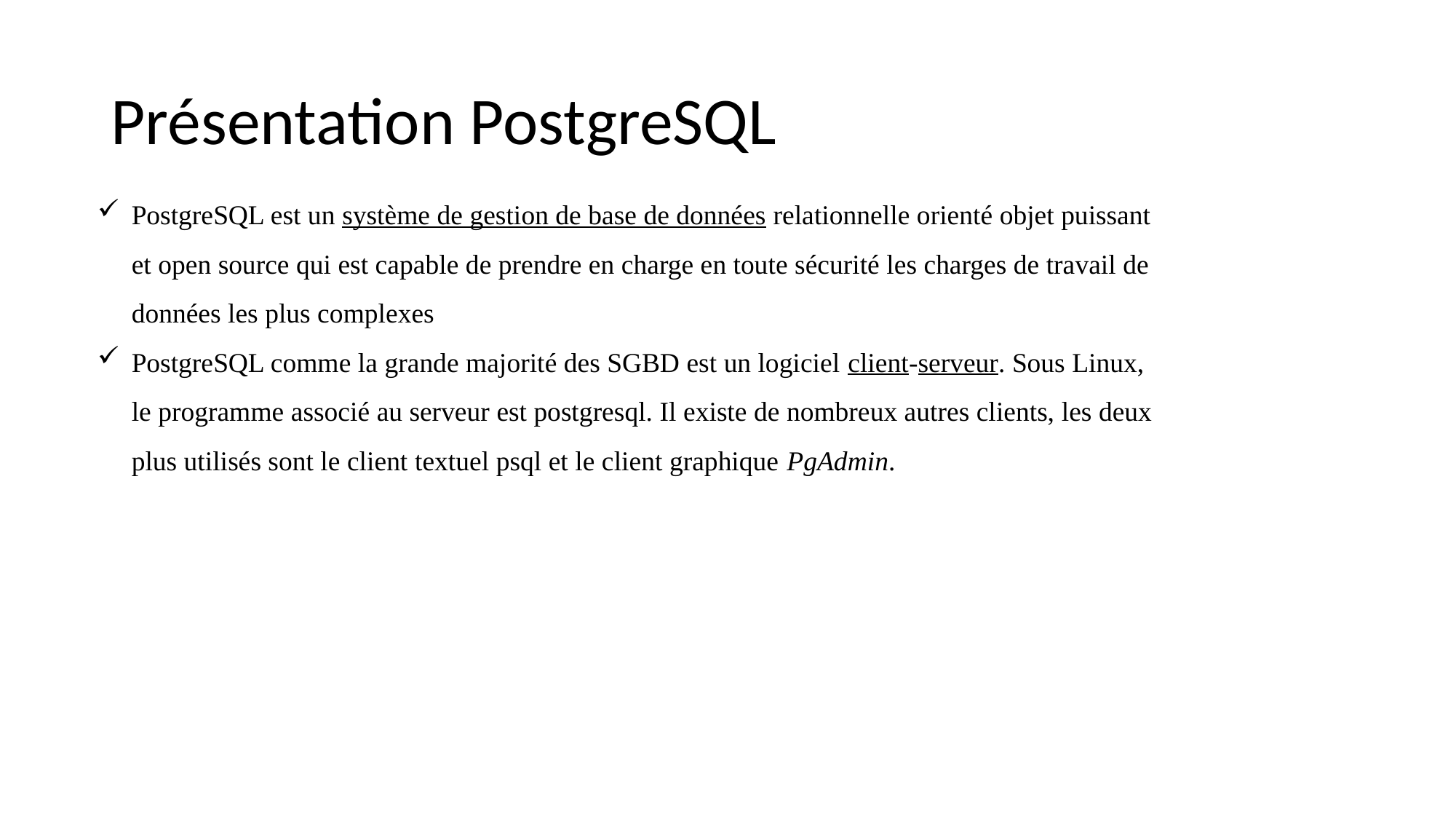

# Présentation PostgreSQL
PostgreSQL est un système de gestion de base de données relationnelle orienté objet puissant et open source qui est capable de prendre en charge en toute sécurité les charges de travail de données les plus complexes
PostgreSQL comme la grande majorité des SGBD est un logiciel client-serveur. Sous Linux, le programme associé au serveur est postgresql. Il existe de nombreux autres clients, les deux plus utilisés sont le client textuel psql et le client graphique PgAdmin.